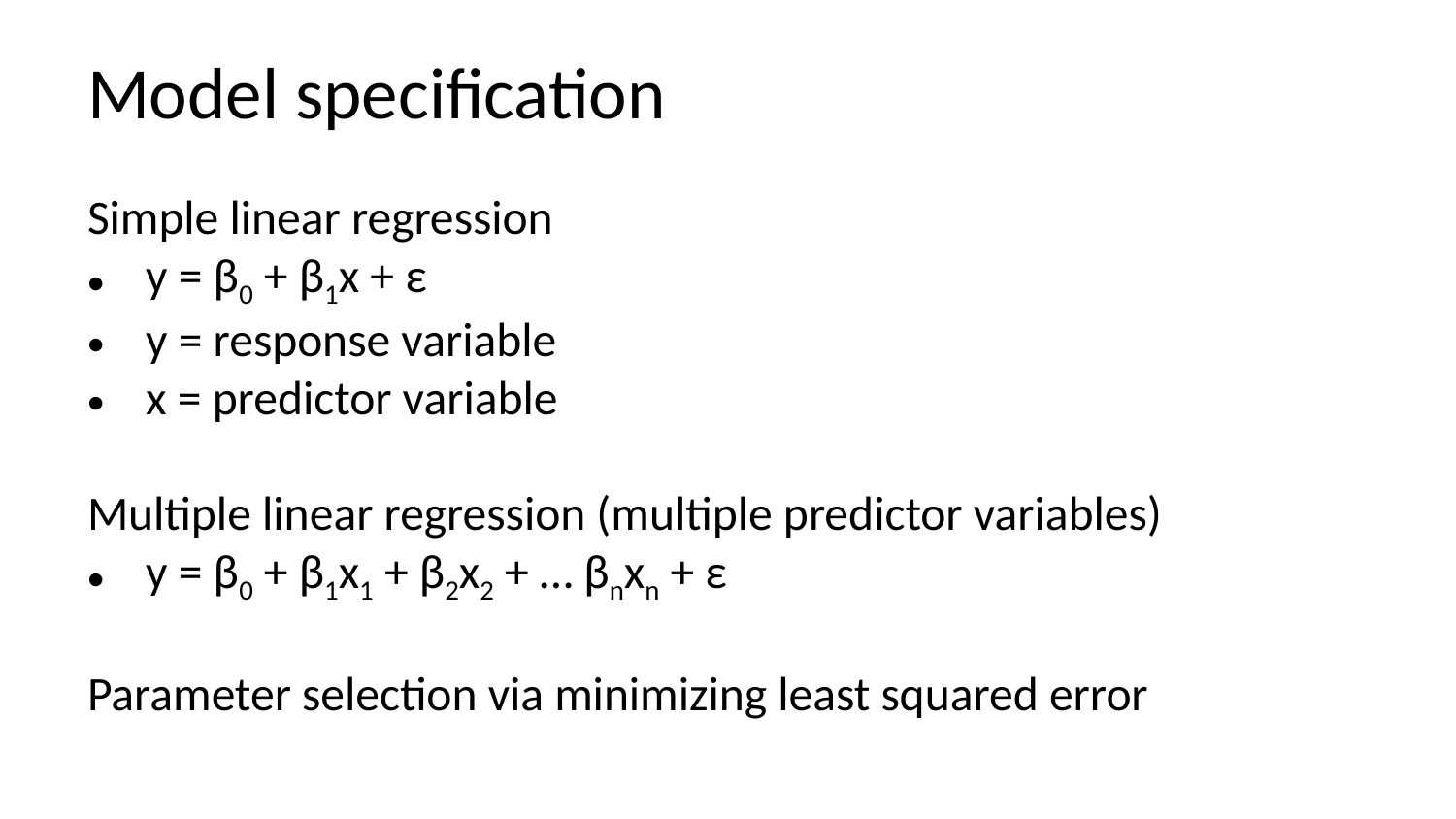

# Model specification
Simple linear regression
y = β0 + β1x + ε
y = response variable
x = predictor variable

Multiple linear regression (multiple predictor variables)
y = β0 + β1x1 + β2x2 + … βnxn + ε

Parameter selection via minimizing least squared error